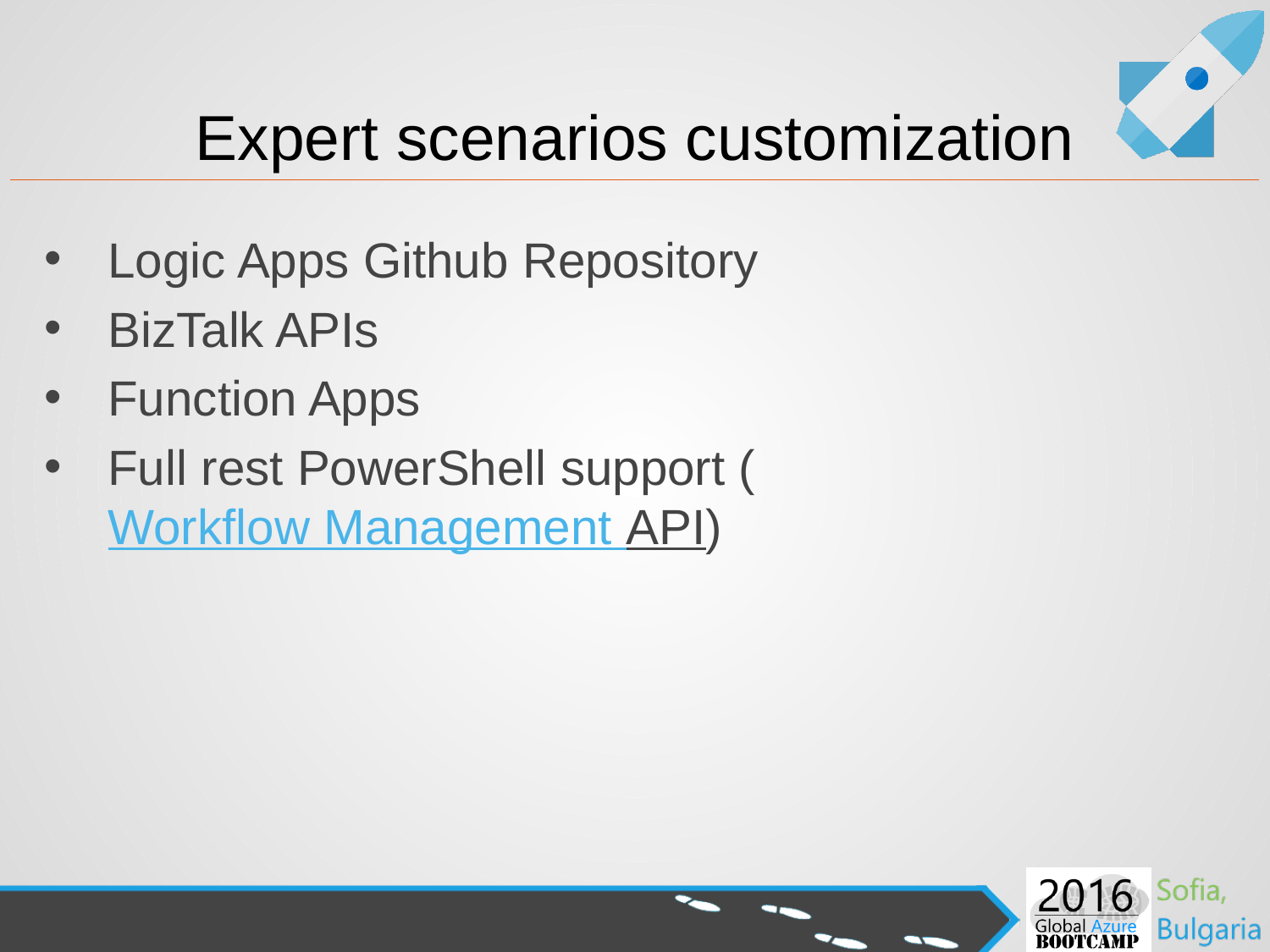

# Expert scenarios customization
Logic Apps Github Repository
BizTalk APIs
Function Apps
Full rest PowerShell support (Workflow Management API)